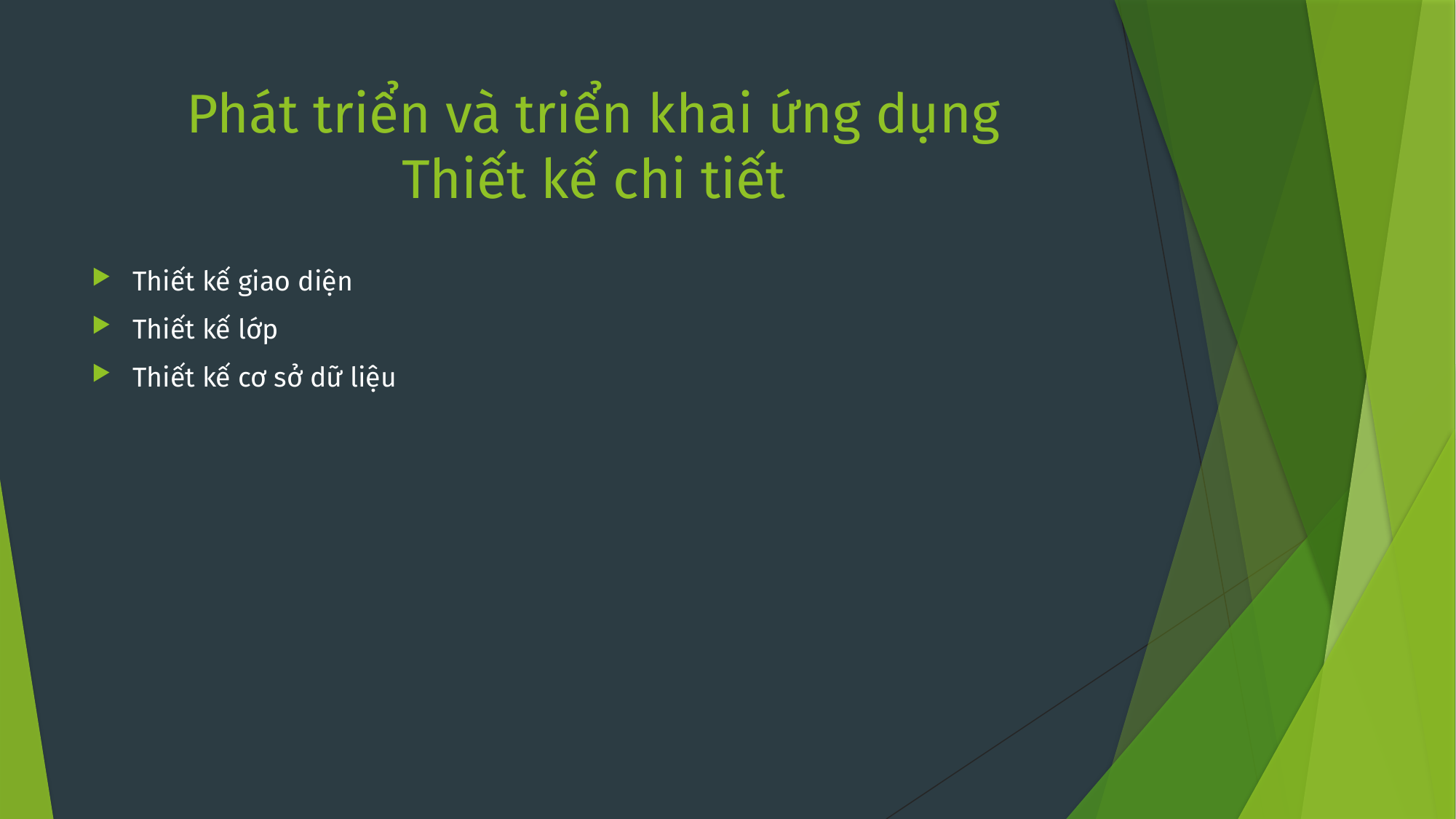

# Phát triển và triển khai ứng dụng Thiết kế chi tiết
Thiết kế giao diện
Thiết kế lớp
Thiết kế cơ sở dữ liệu